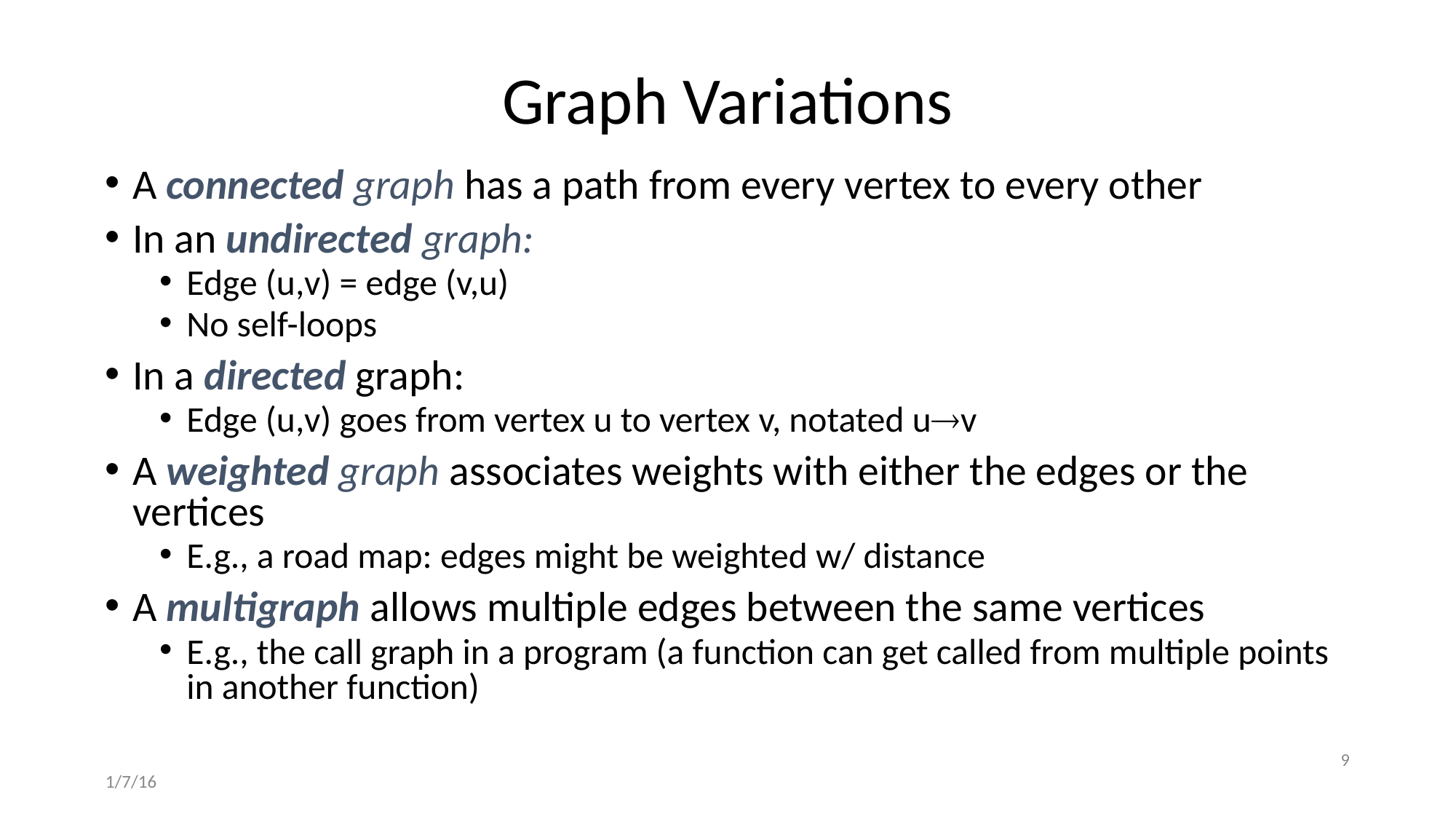

# Graph Variations
A connected graph has a path from every vertex to every other
In an undirected graph:
Edge (u,v) = edge (v,u)
No self-loops
In a directed graph:
Edge (u,v) goes from vertex u to vertex v, notated u→v
A weighted graph associates weights with either the edges or the vertices
E.g., a road map: edges might be weighted w/ distance
A multigraph allows multiple edges between the same vertices
E.g., the call graph in a program (a function can get called from multiple points in another function)
9

1/7/16